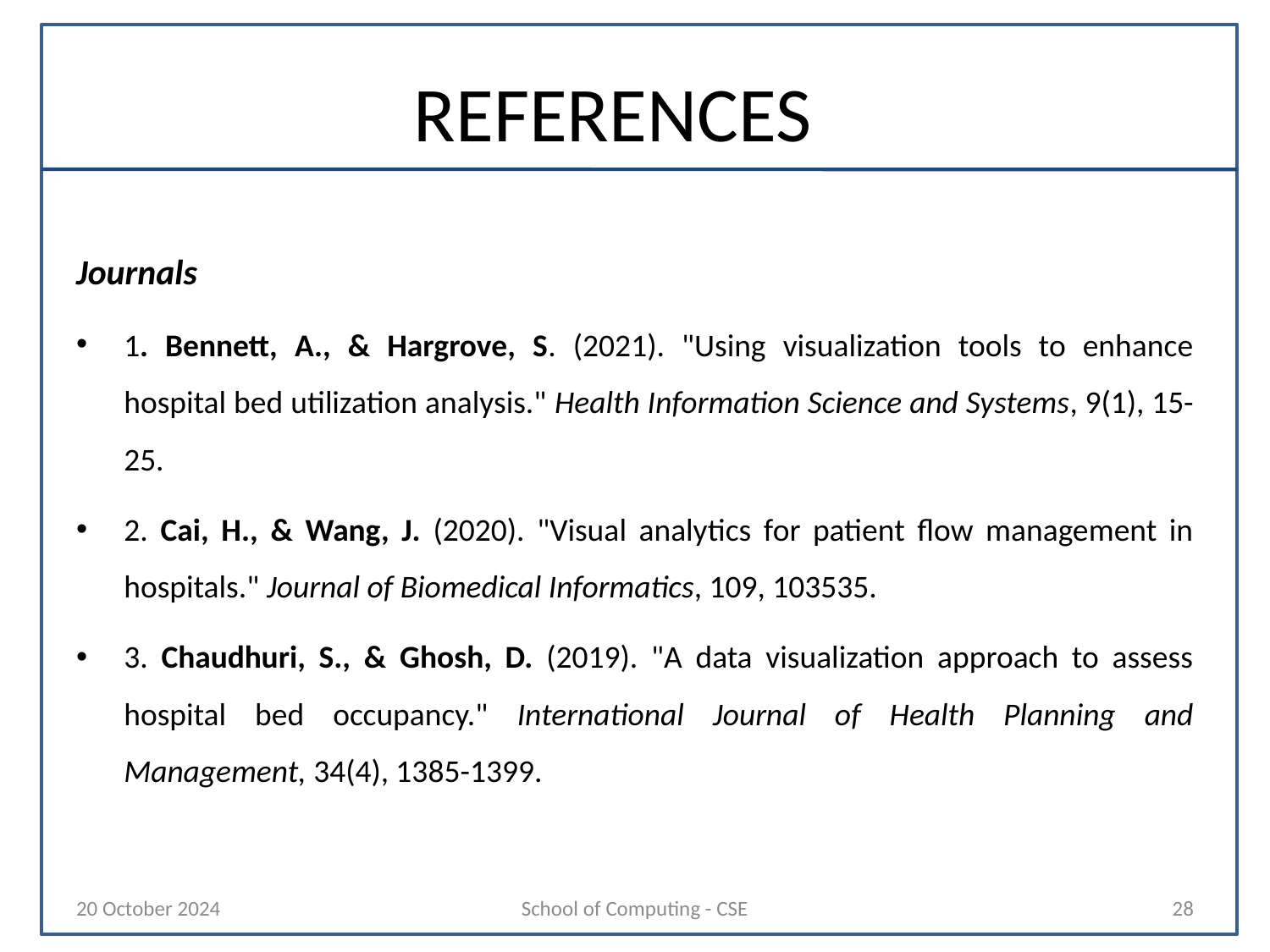

# REFERENCES
Journals
1. Bennett, A., & Hargrove, S. (2021). "Using visualization tools to enhance hospital bed utilization analysis." Health Information Science and Systems, 9(1), 15-25.
2. Cai, H., & Wang, J. (2020). "Visual analytics for patient flow management in hospitals." Journal of Biomedical Informatics, 109, 103535.
3. Chaudhuri, S., & Ghosh, D. (2019). "A data visualization approach to assess hospital bed occupancy." International Journal of Health Planning and Management, 34(4), 1385-1399.

20 October 2024
School of Computing - CSE
28